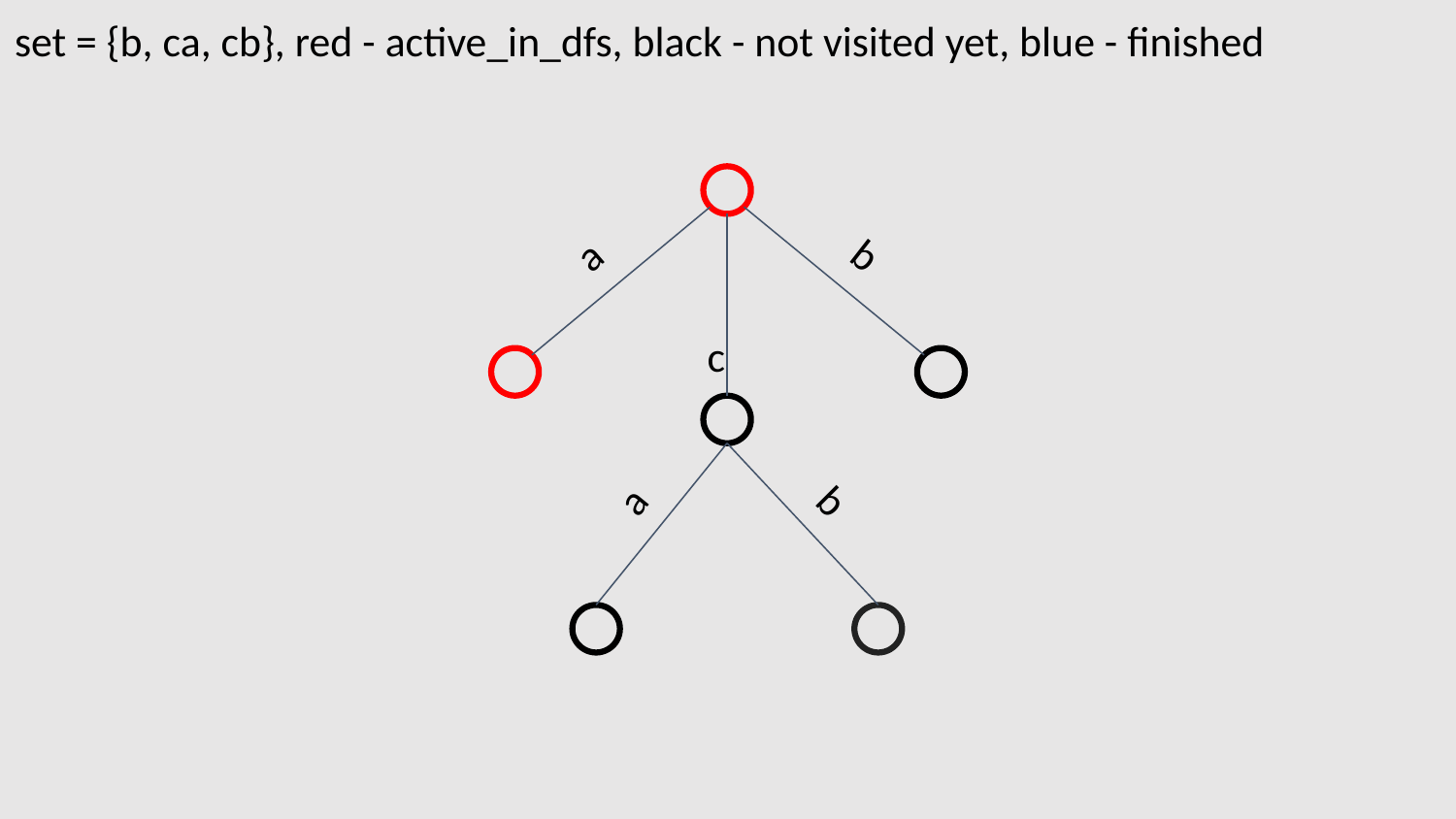

set = {b, ca, cb}, red - active_in_dfs, black - not visited yet, blue - finished

b
a
c

a
b